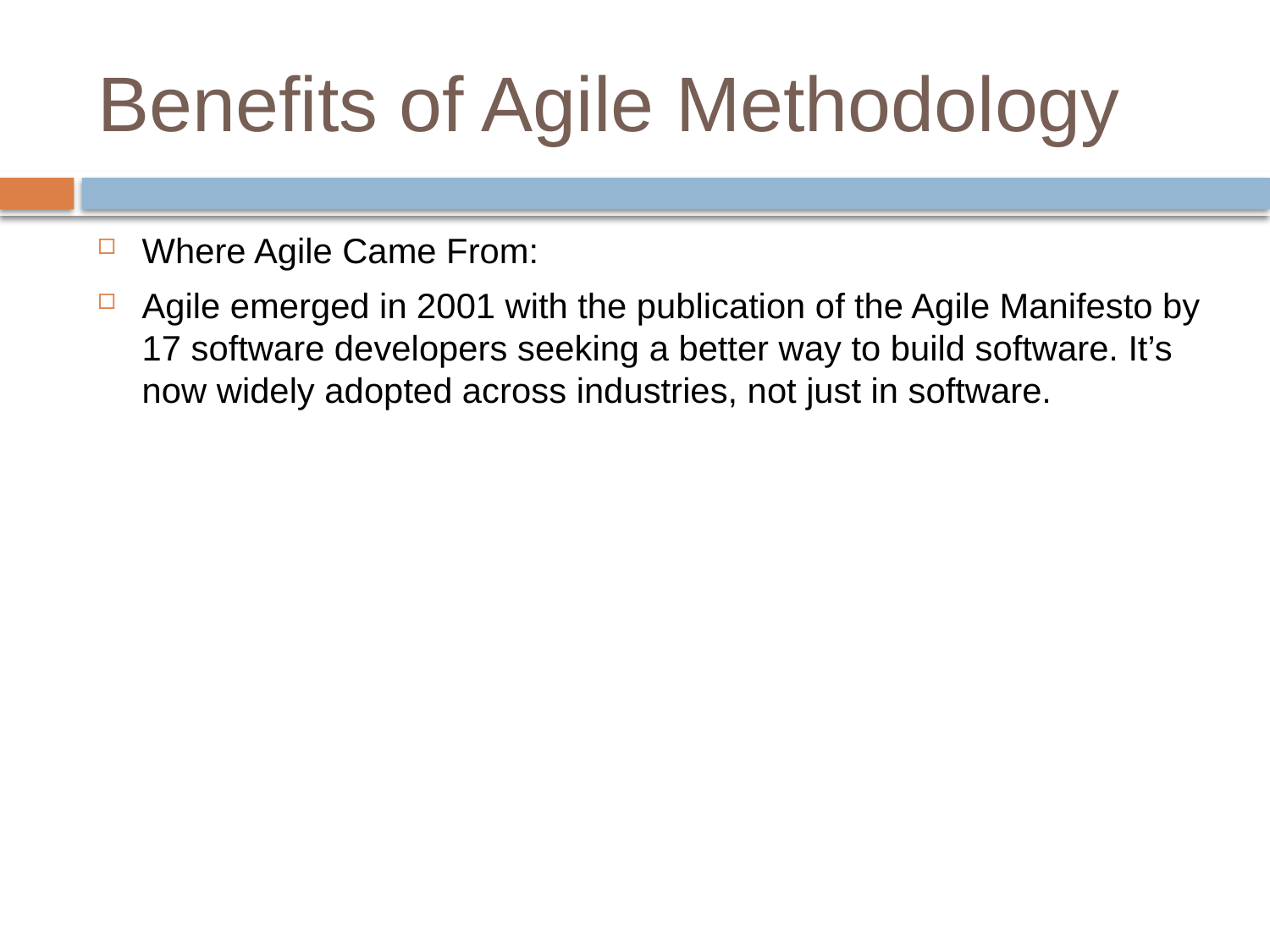

# Benefits of Agile Methodology
Where Agile Came From:
Agile emerged in 2001 with the publication of the Agile Manifesto by 17 software developers seeking a better way to build software. It’s now widely adopted across industries, not just in software.